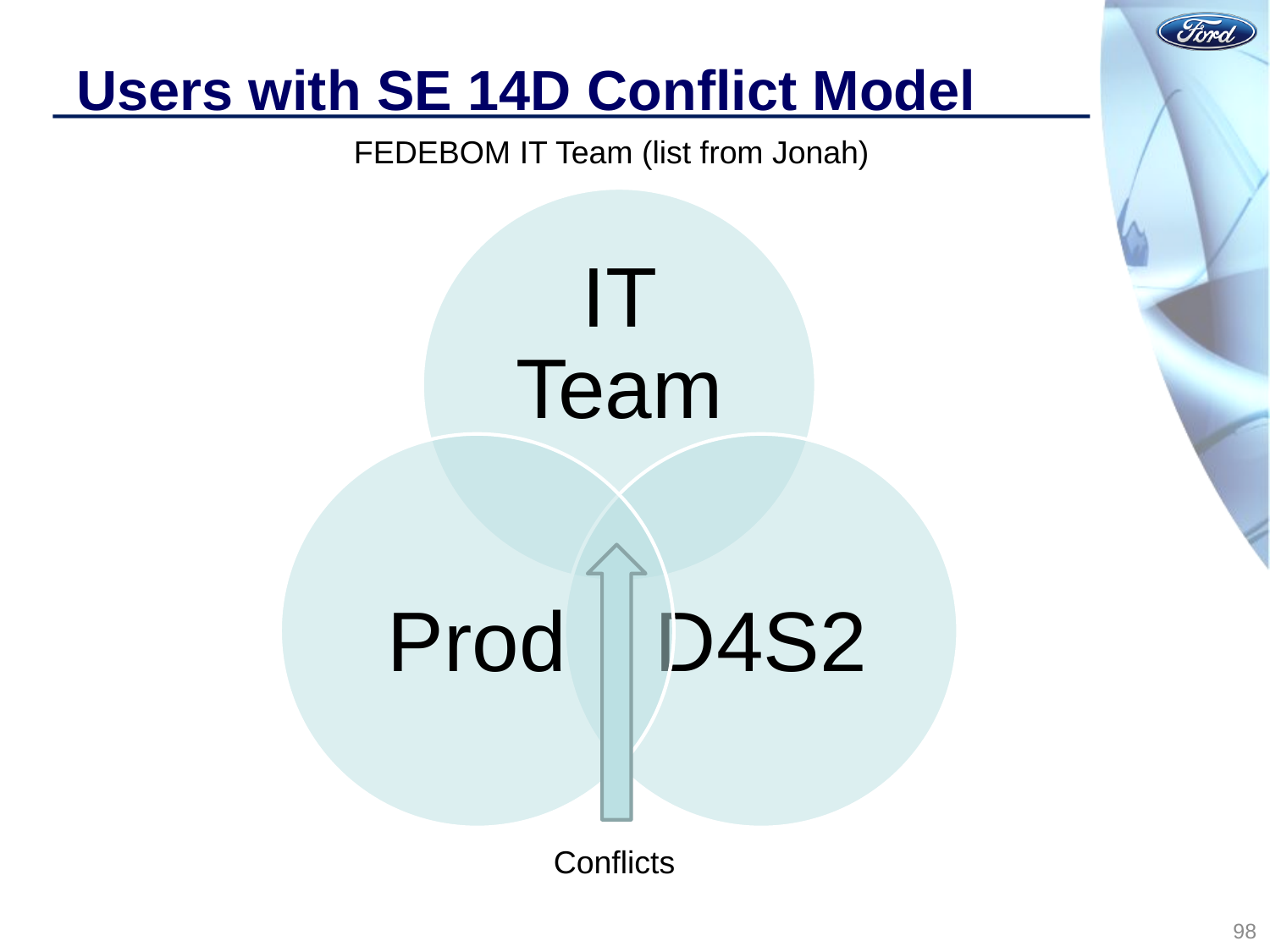

# Users with SE 14D Conflict Model
FEDEBOM IT Team (list from Jonah)
IT Team
D4S2
Prod

Conflicts
98